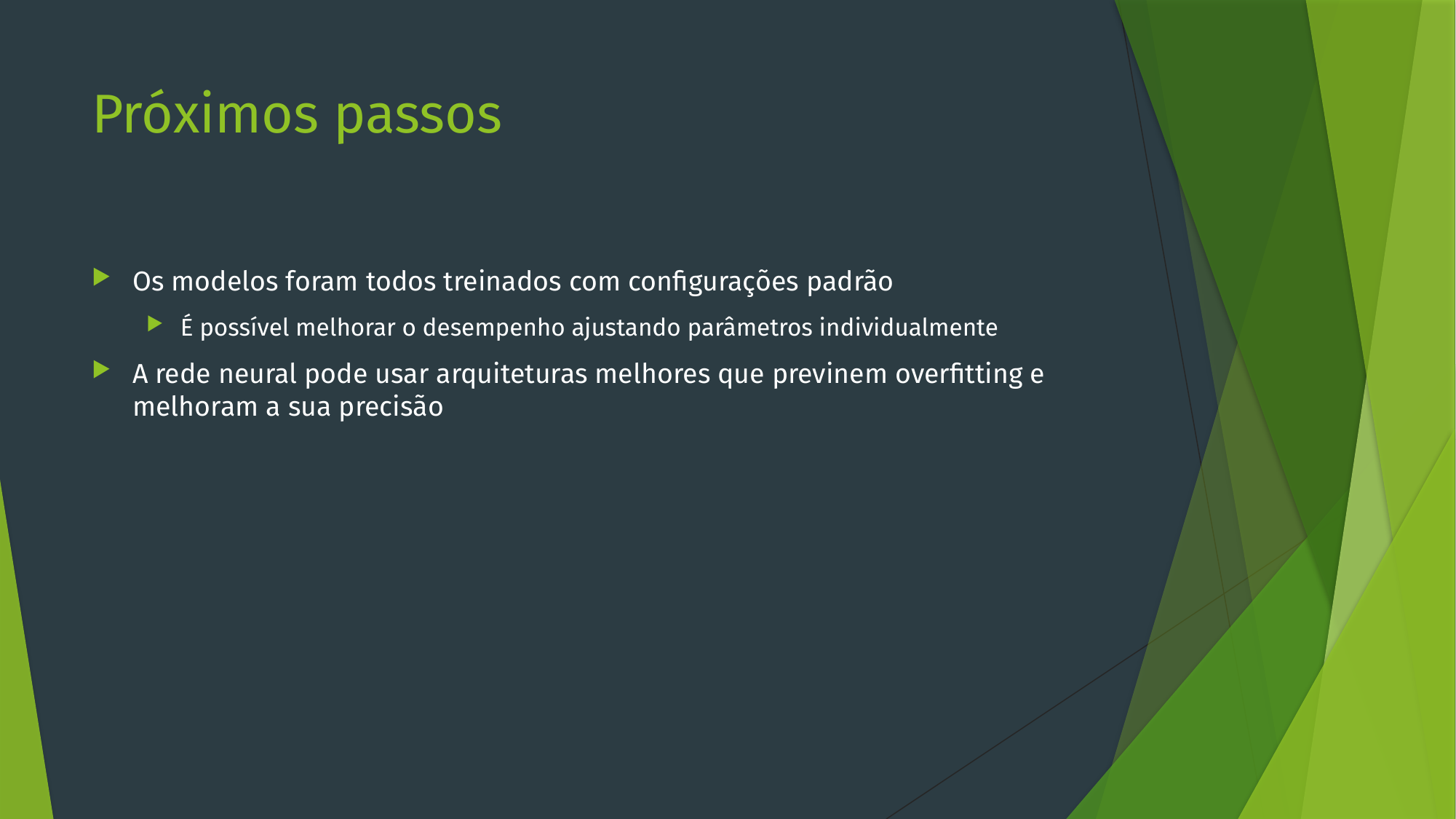

# Próximos passos
Os modelos foram todos treinados com configurações padrão
É possível melhorar o desempenho ajustando parâmetros individualmente
A rede neural pode usar arquiteturas melhores que previnem overfitting e melhoram a sua precisão